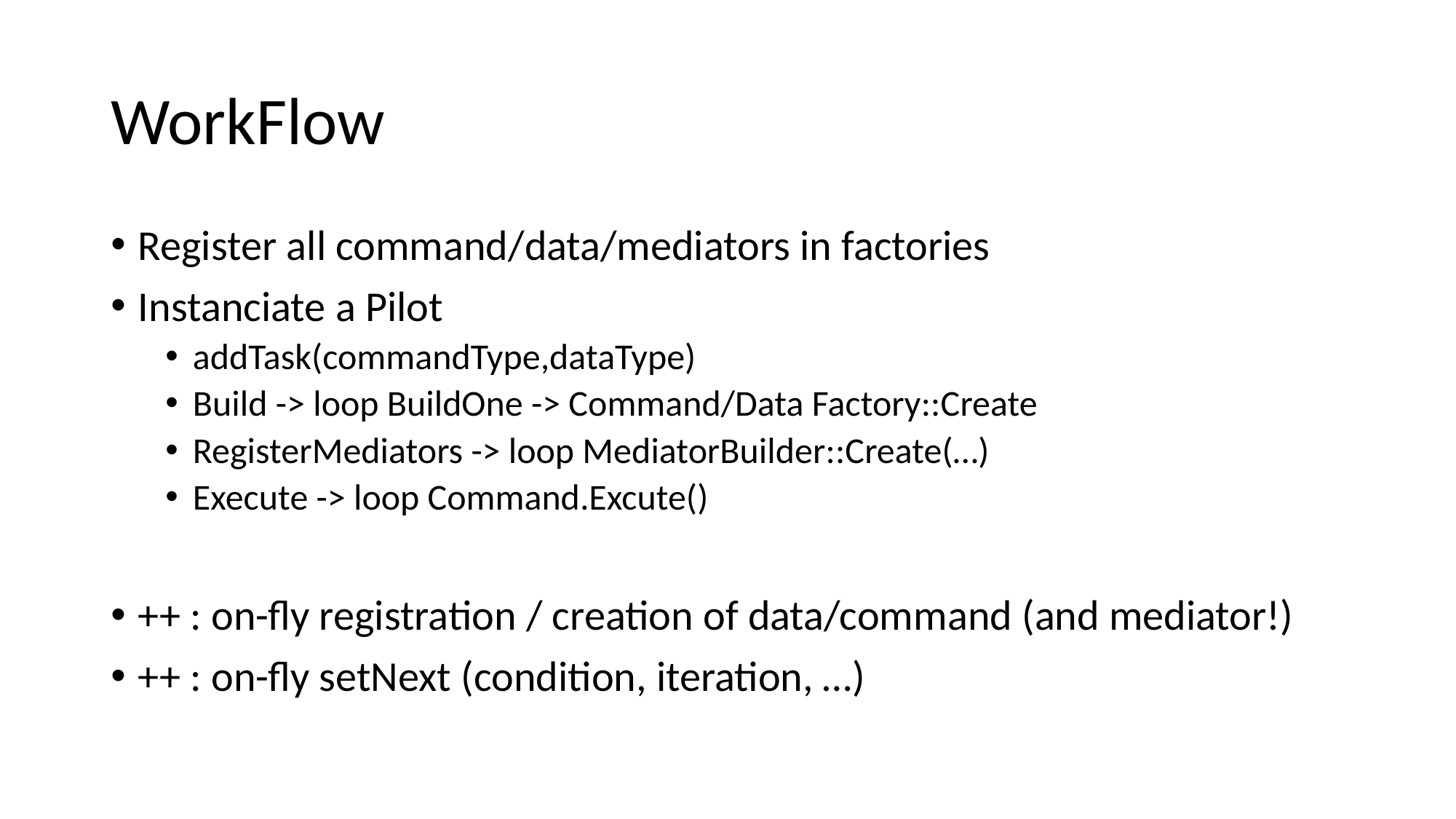

# WorkFlow
Register all command/data/mediators in factories
Instanciate a Pilot
addTask(commandType,dataType)
Build -> loop BuildOne -> Command/Data Factory::Create
RegisterMediators -> loop MediatorBuilder::Create(…)
Execute -> loop Command.Excute()

++ : on-fly registration / creation of data/command (and mediator!)
++ : on-fly setNext (condition, iteration, …)